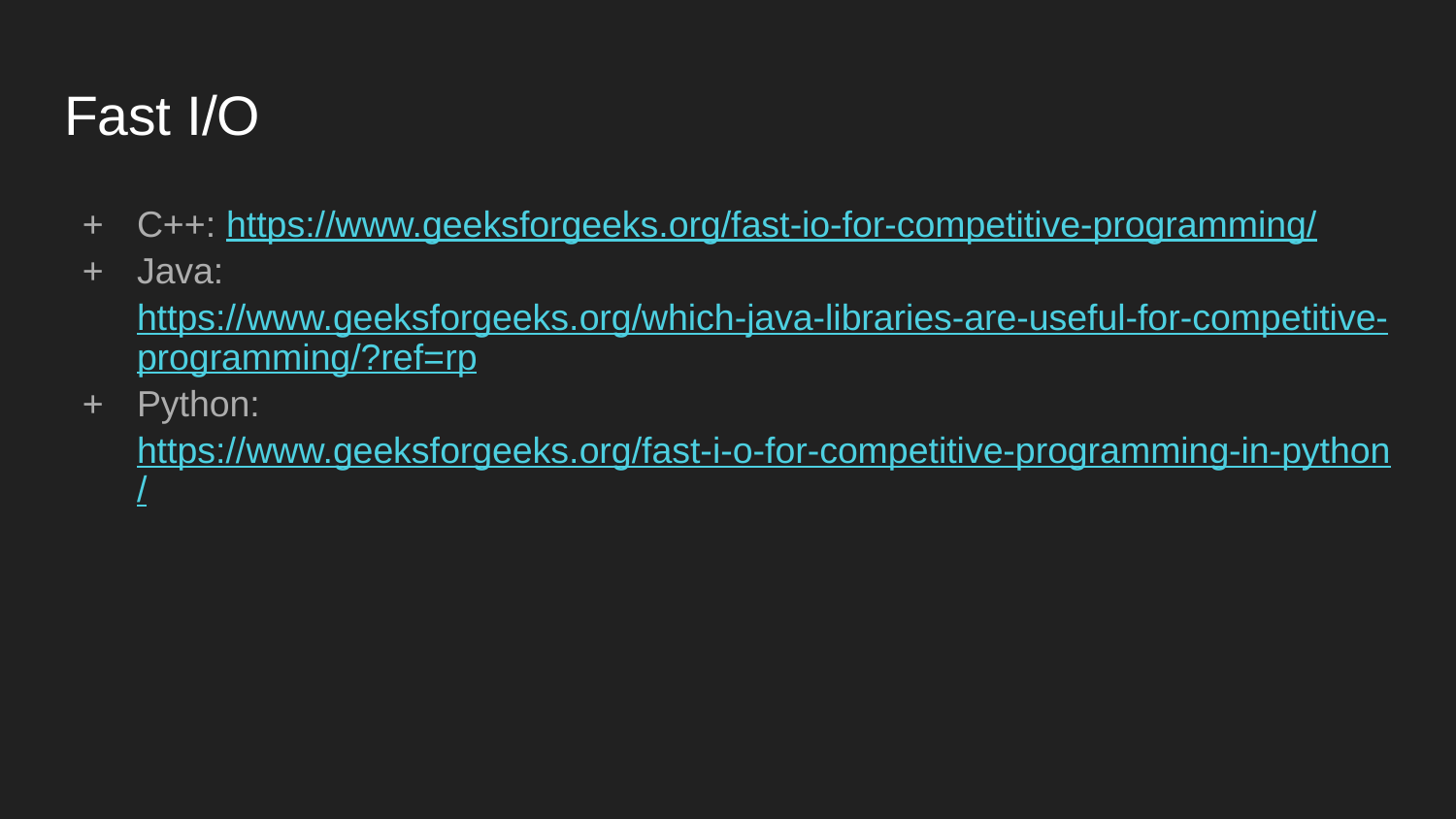

# Fast I/O
C++: https://www.geeksforgeeks.org/fast-io-for-competitive-programming/
Java: https://www.geeksforgeeks.org/which-java-libraries-are-useful-for-competitive-programming/?ref=rp
Python: https://www.geeksforgeeks.org/fast-i-o-for-competitive-programming-in-python/